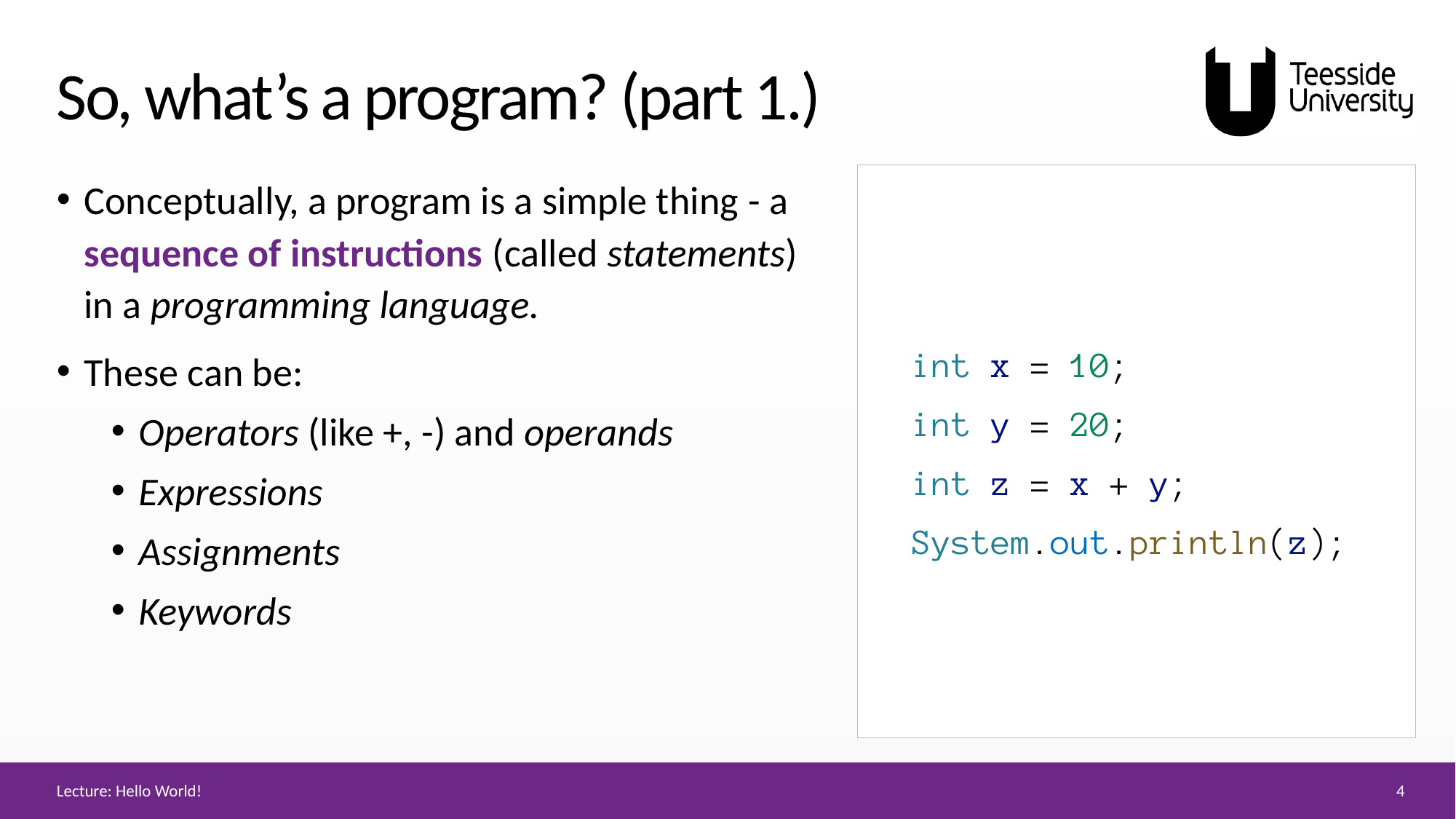

# So, what’s a program? (part 1.)
int x = 10;
int y = 20;
int z = x + y;
System.out.println(z);
Conceptually, a program is a simple thing - a sequence of instructions (called statements) in a programming language.
These can be:
Operators (like +, -) and operands
Expressions
Assignments
Keywords
4
Lecture: Hello World!